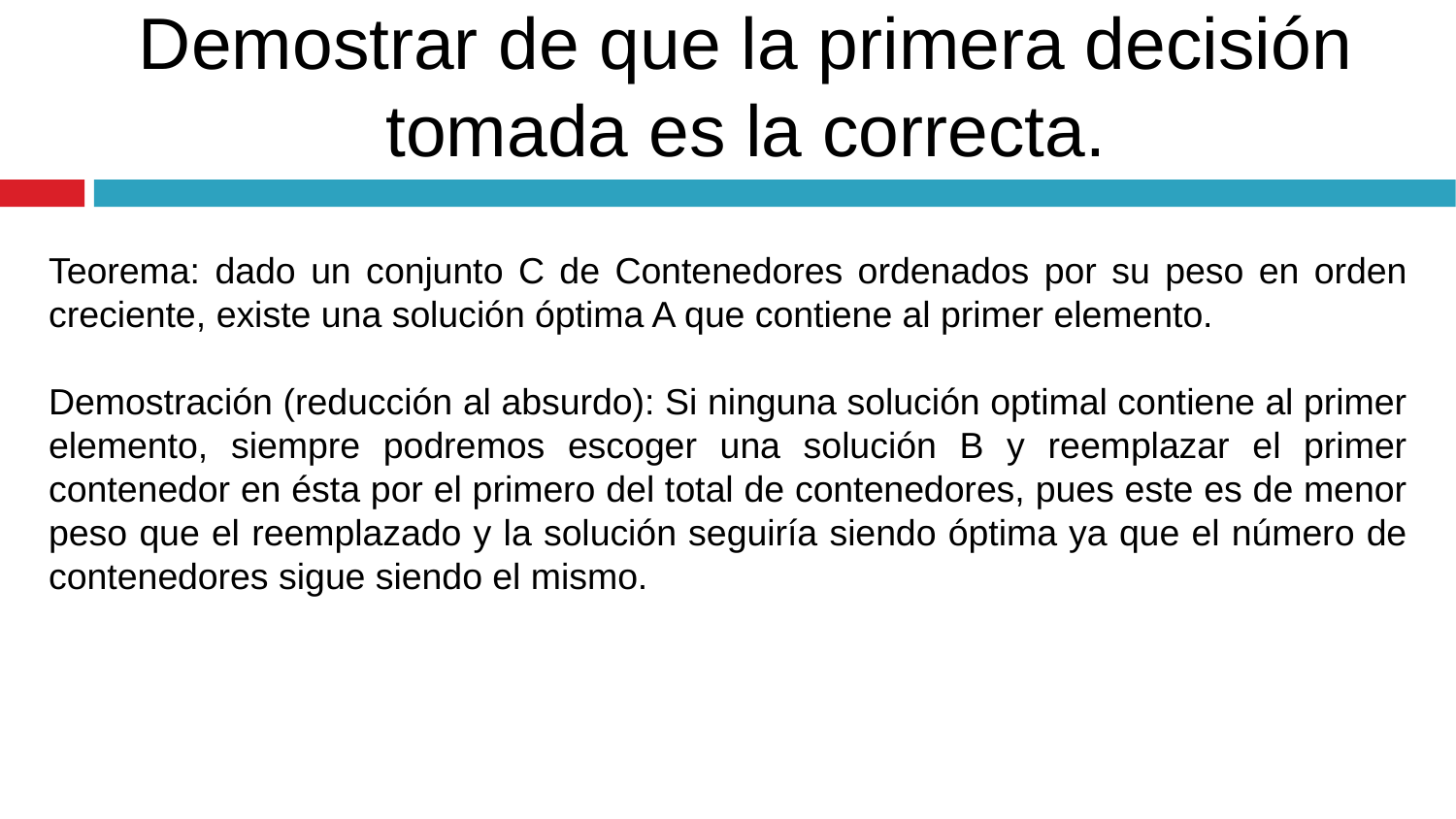

Demostrar de que la primera decisión tomada es la correcta.
Teorema: dado un conjunto C de Contenedores ordenados por su peso en orden creciente, existe una solución óptima A que contiene al primer elemento.

Demostración (reducción al absurdo): Si ninguna solución optimal contiene al primer elemento, siempre podremos escoger una solución B y reemplazar el primer contenedor en ésta por el primero del total de contenedores, pues este es de menor peso que el reemplazado y la solución seguiría siendo óptima ya que el número de contenedores sigue siendo el mismo.